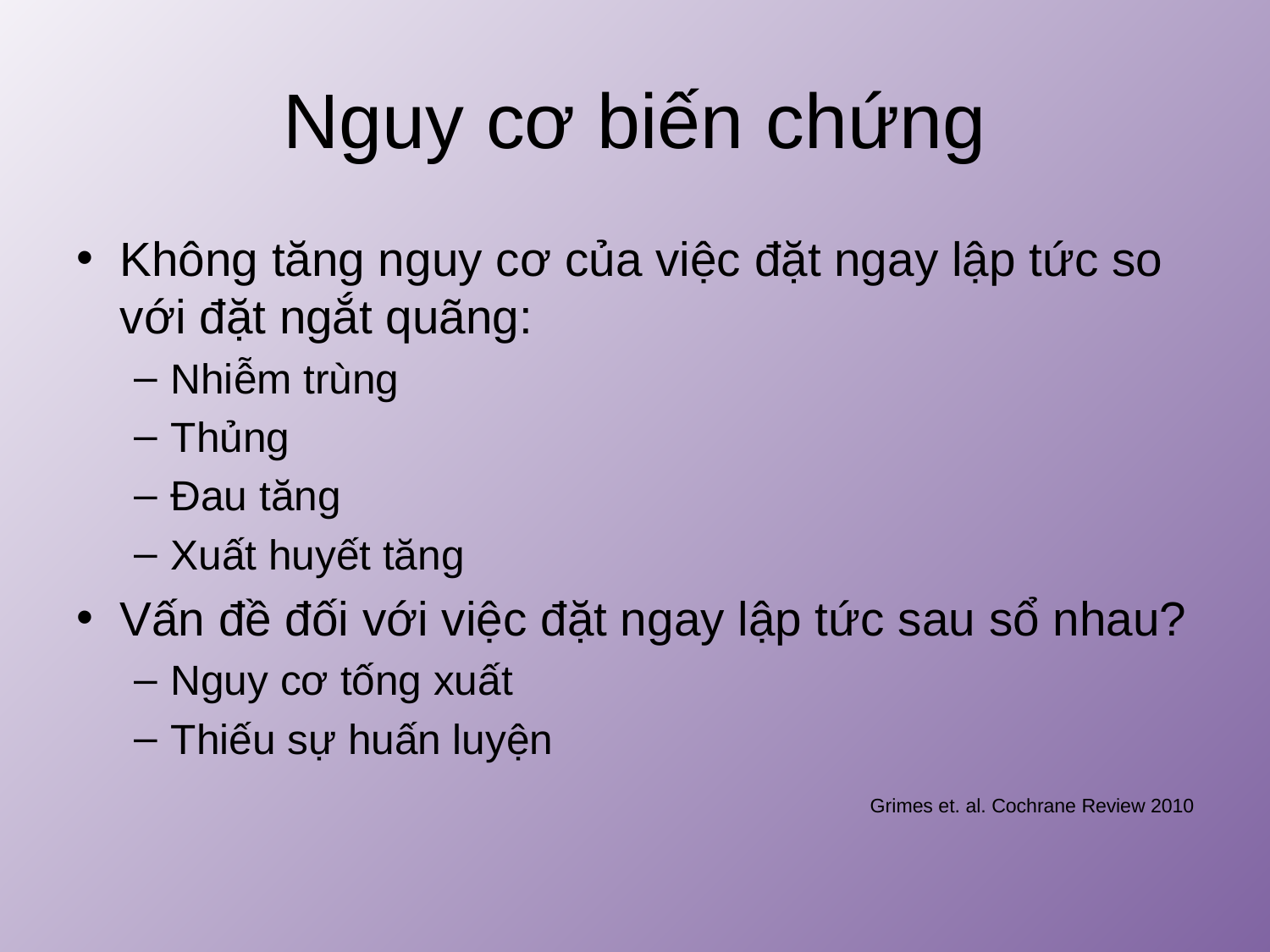

# Nguy cơ biến chứng
Không tăng nguy cơ của việc đặt ngay lập tức so với đặt ngắt quãng:
Nhiễm trùng
Thủng
Đau tăng
Xuất huyết tăng
Vấn đề đối với việc đặt ngay lập tức sau sổ nhau?
Nguy cơ tống xuất
Thiếu sự huấn luyện

Grimes et. al. Cochrane Review 2010